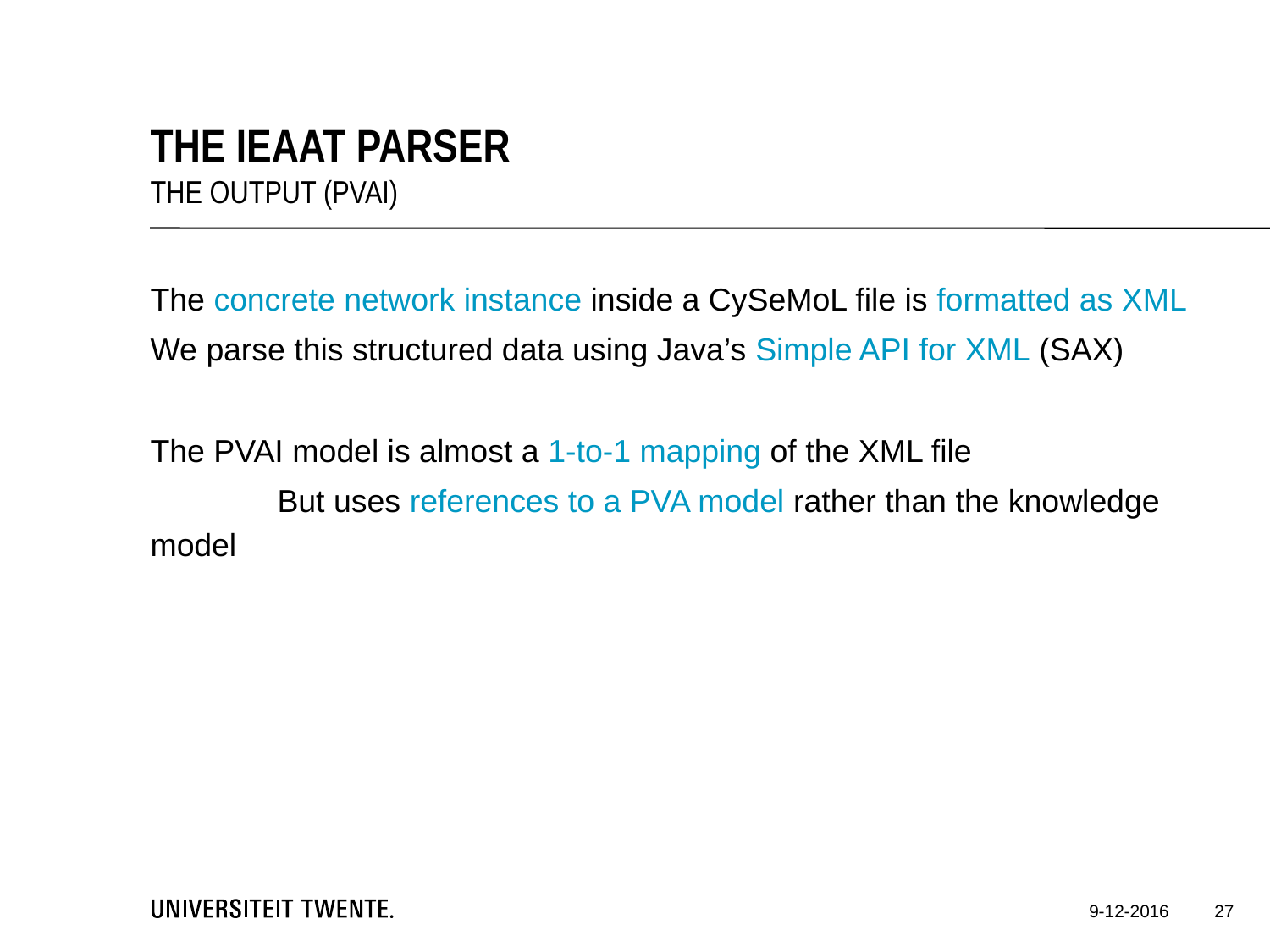

The IEAAT Parser
The output (PVAI)
The concrete network instance inside a CySeMoL file is formatted as XML
We parse this structured data using Java’s Simple API for XML (SAX)

The PVAI model is almost a 1-to-1 mapping of the XML file
	But uses references to a PVA model rather than the knowledge model

27
9-12-2016